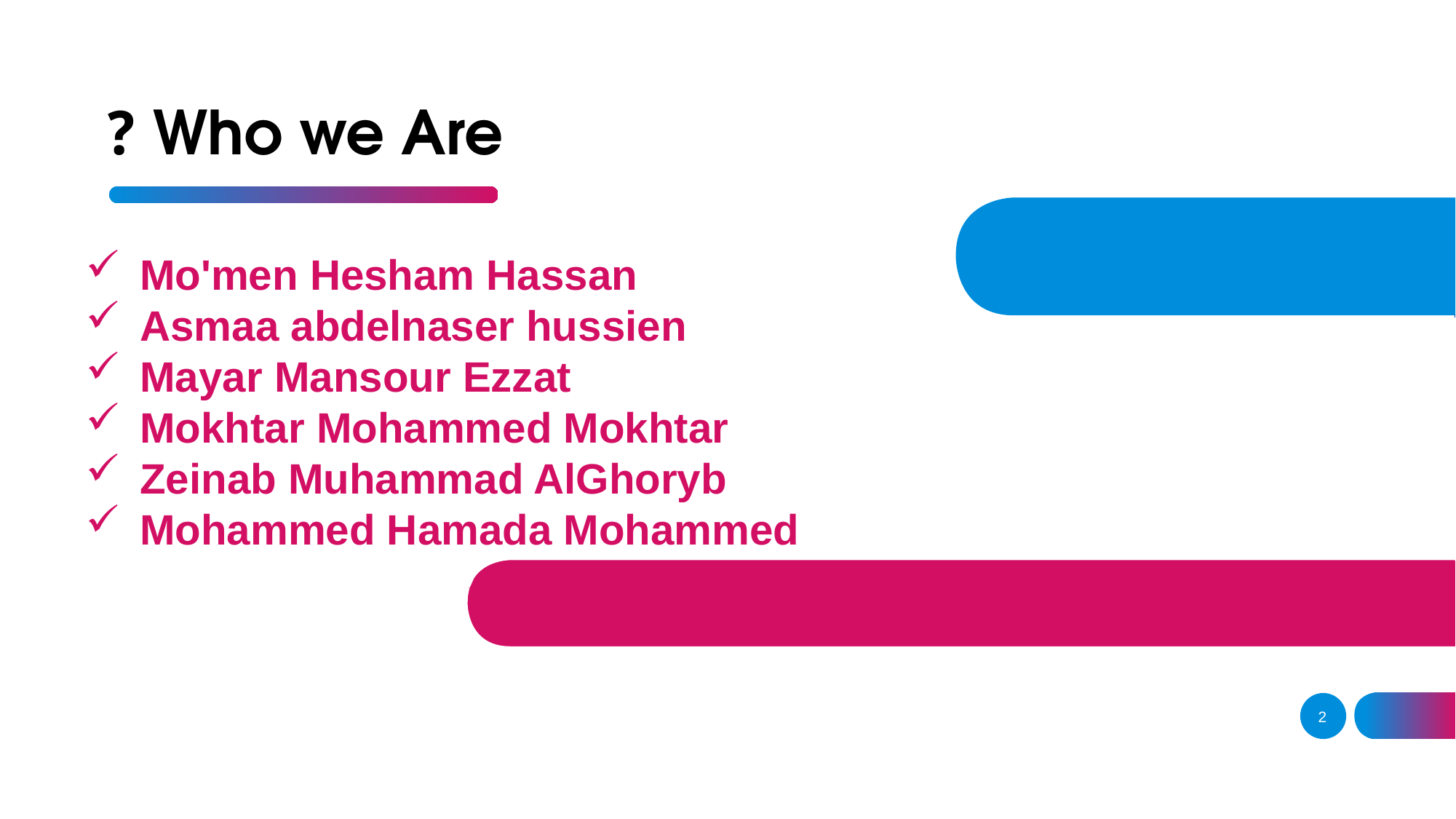

# Who we Are ?
Mo'men Hesham Hassan
Asmaa abdelnaser hussien
Mayar Mansour Ezzat
Mokhtar Mohammed Mokhtar
Zeinab Muhammad AlGhoryb
Mohammed Hamada Mohammed

2